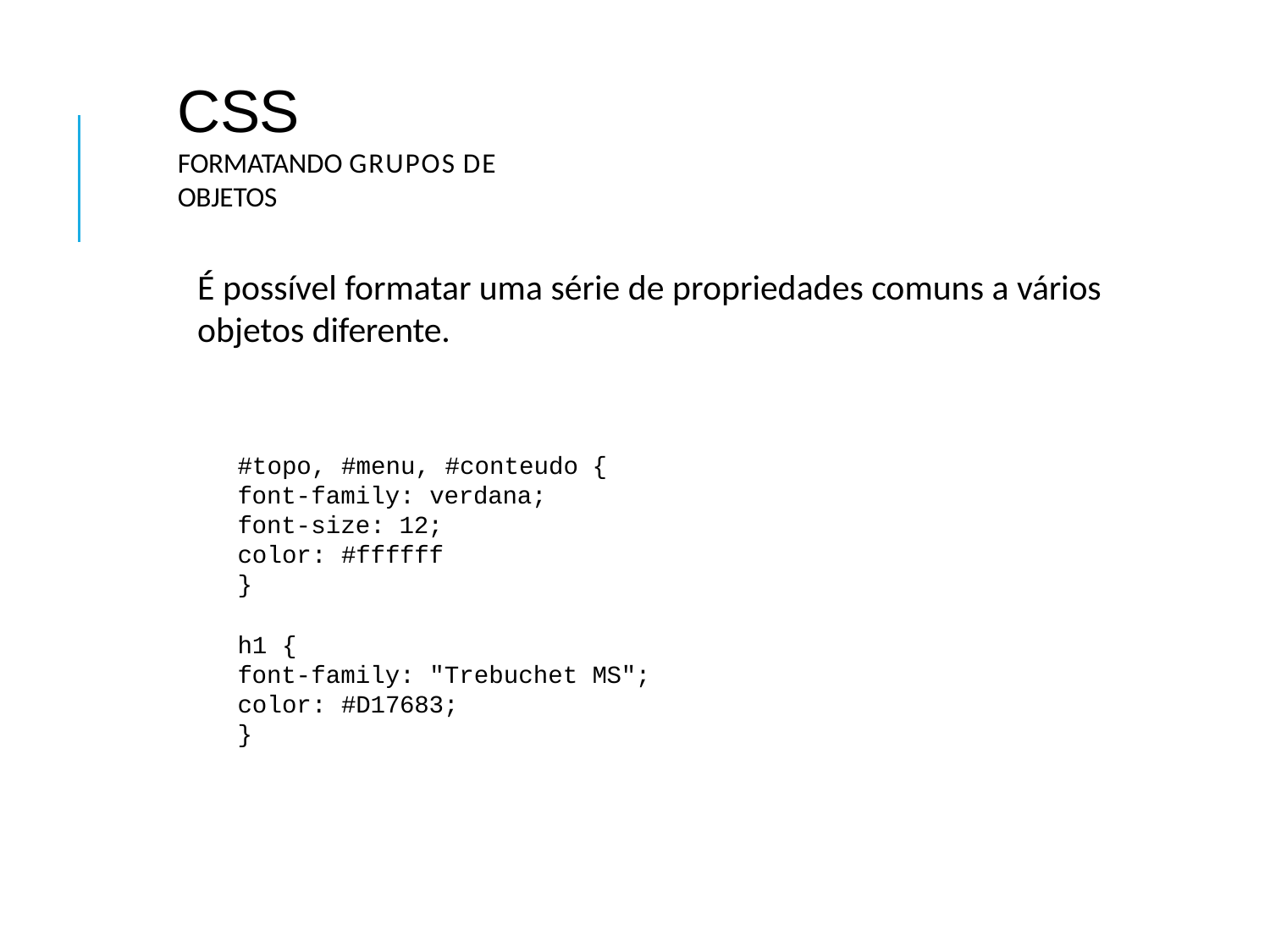

# CSS
Formatando grupos de objetos
É possível formatar uma série de propriedades comuns a vários objetos diferente.
#topo, #menu, #conteudo { font-family: verdana; font-size: 12;
color: #ffffff
}

h1 {
font-family: "Trebuchet MS"; color: #D17683;
}